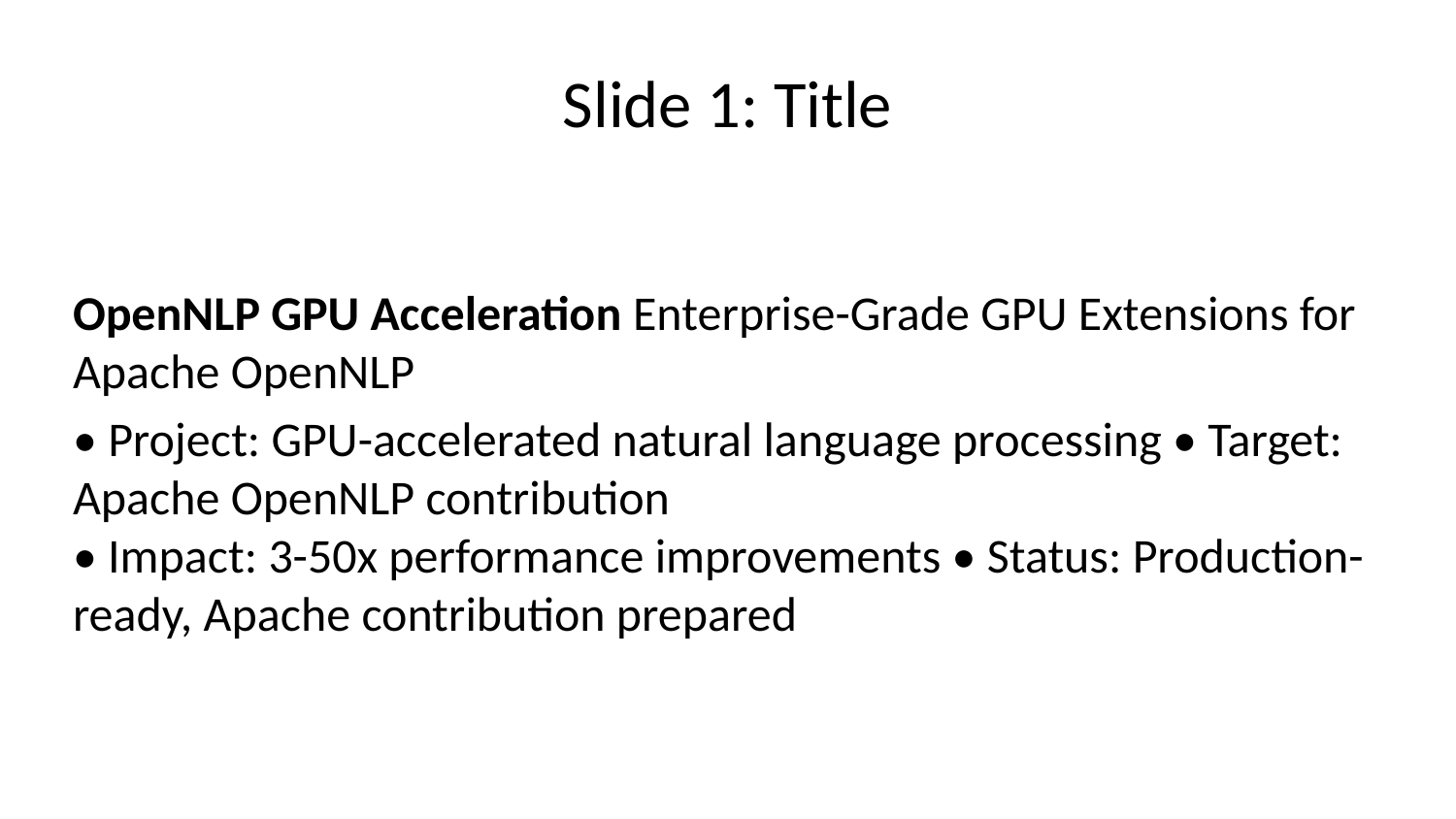

# Slide 1: Title
OpenNLP GPU Acceleration Enterprise-Grade GPU Extensions for Apache OpenNLP
• Project: GPU-accelerated natural language processing • Target: Apache OpenNLP contribution
• Impact: 3-50x performance improvements • Status: Production-ready, Apache contribution prepared